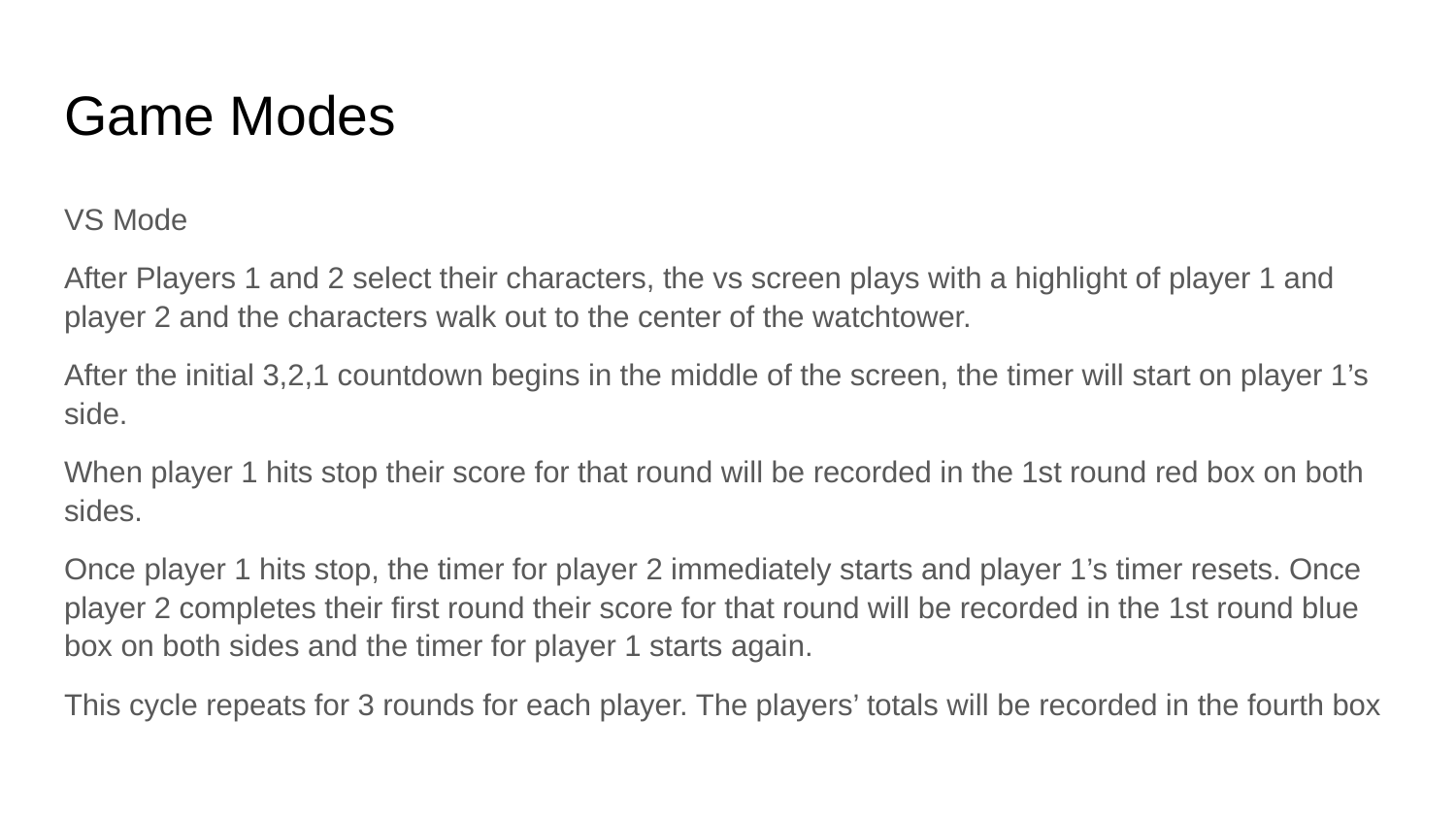

# Game Modes
VS Mode
After Players 1 and 2 select their characters, the vs screen plays with a highlight of player 1 and player 2 and the characters walk out to the center of the watchtower.
After the initial 3,2,1 countdown begins in the middle of the screen, the timer will start on player 1’s side.
When player 1 hits stop their score for that round will be recorded in the 1st round red box on both sides.
Once player 1 hits stop, the timer for player 2 immediately starts and player 1’s timer resets. Once player 2 completes their first round their score for that round will be recorded in the 1st round blue box on both sides and the timer for player 1 starts again.
This cycle repeats for 3 rounds for each player. The players’ totals will be recorded in the fourth box